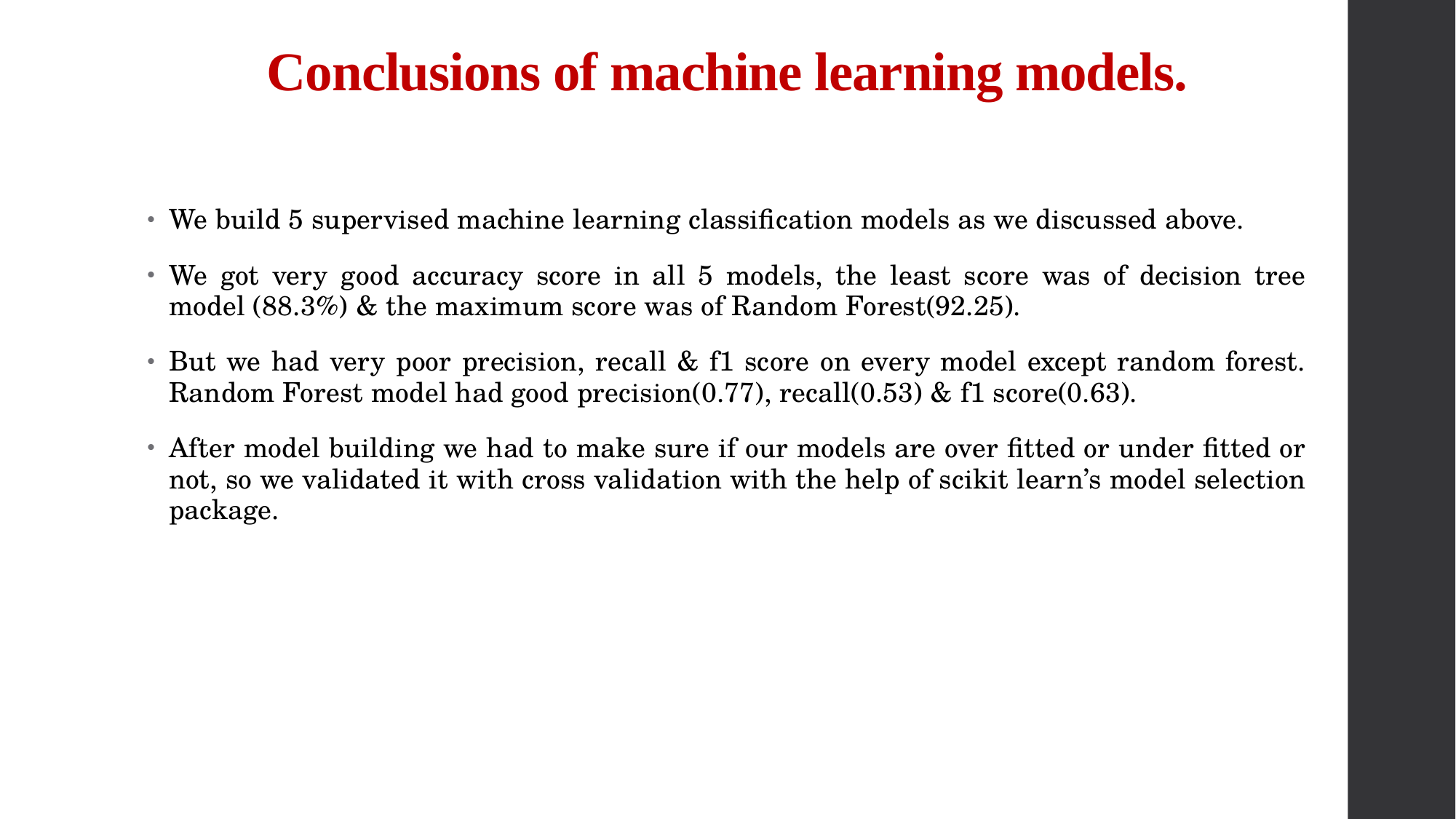

# Conclusions of machine learning models.
We build 5 supervised machine learning classification models as we discussed above.
We got very good accuracy score in all 5 models, the least score was of decision tree model (88.3%) & the maximum score was of Random Forest(92.25).
But we had very poor precision, recall & f1 score on every model except random forest. Random Forest model had good precision(0.77), recall(0.53) & f1 score(0.63).
After model building we had to make sure if our models are over fitted or under fitted or not, so we validated it with cross validation with the help of scikit learn’s model selection package.